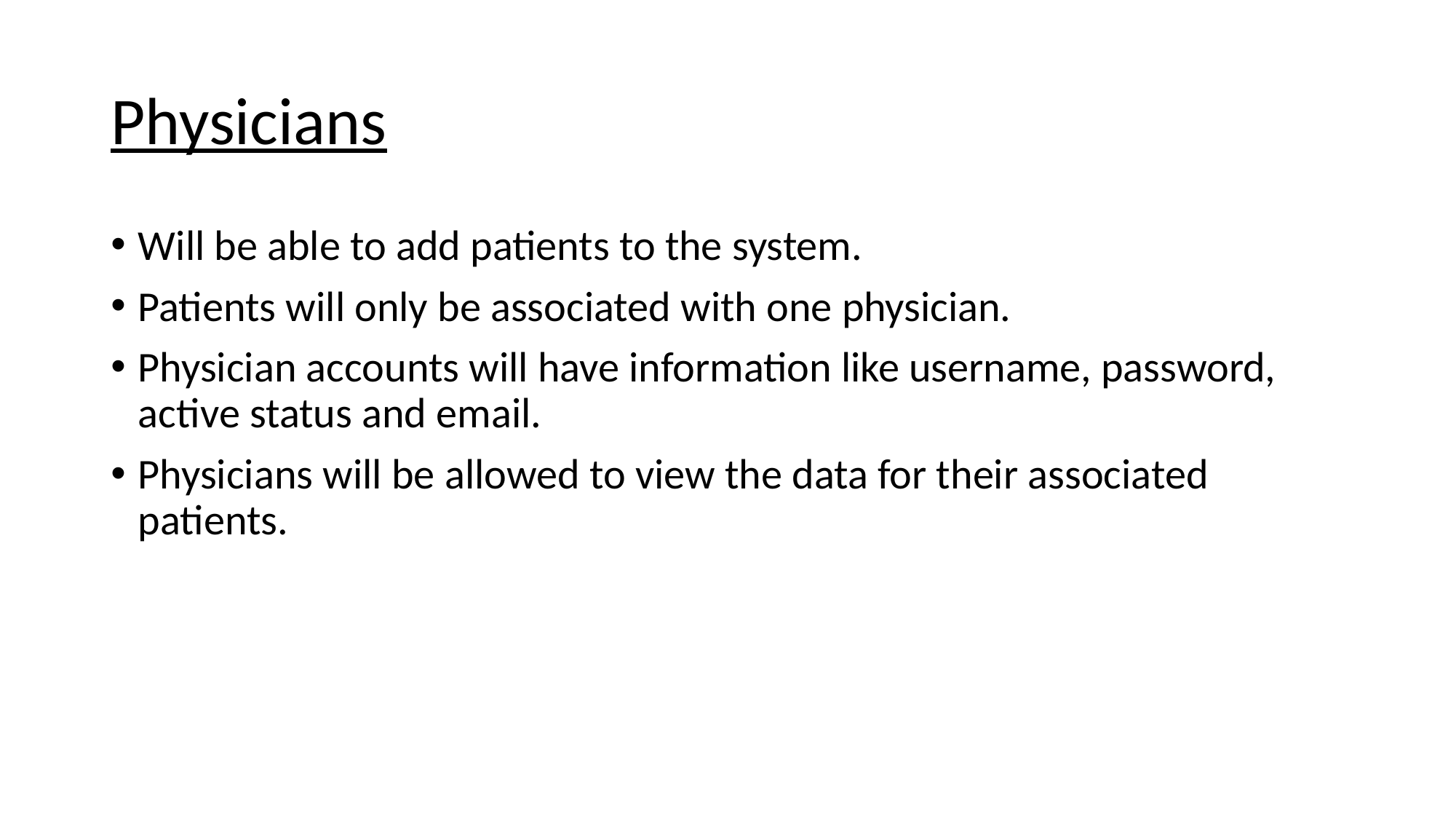

# Physicians
Will be able to add patients to the system.
Patients will only be associated with one physician.
Physician accounts will have information like username, password, active status and email.
Physicians will be allowed to view the data for their associated patients.